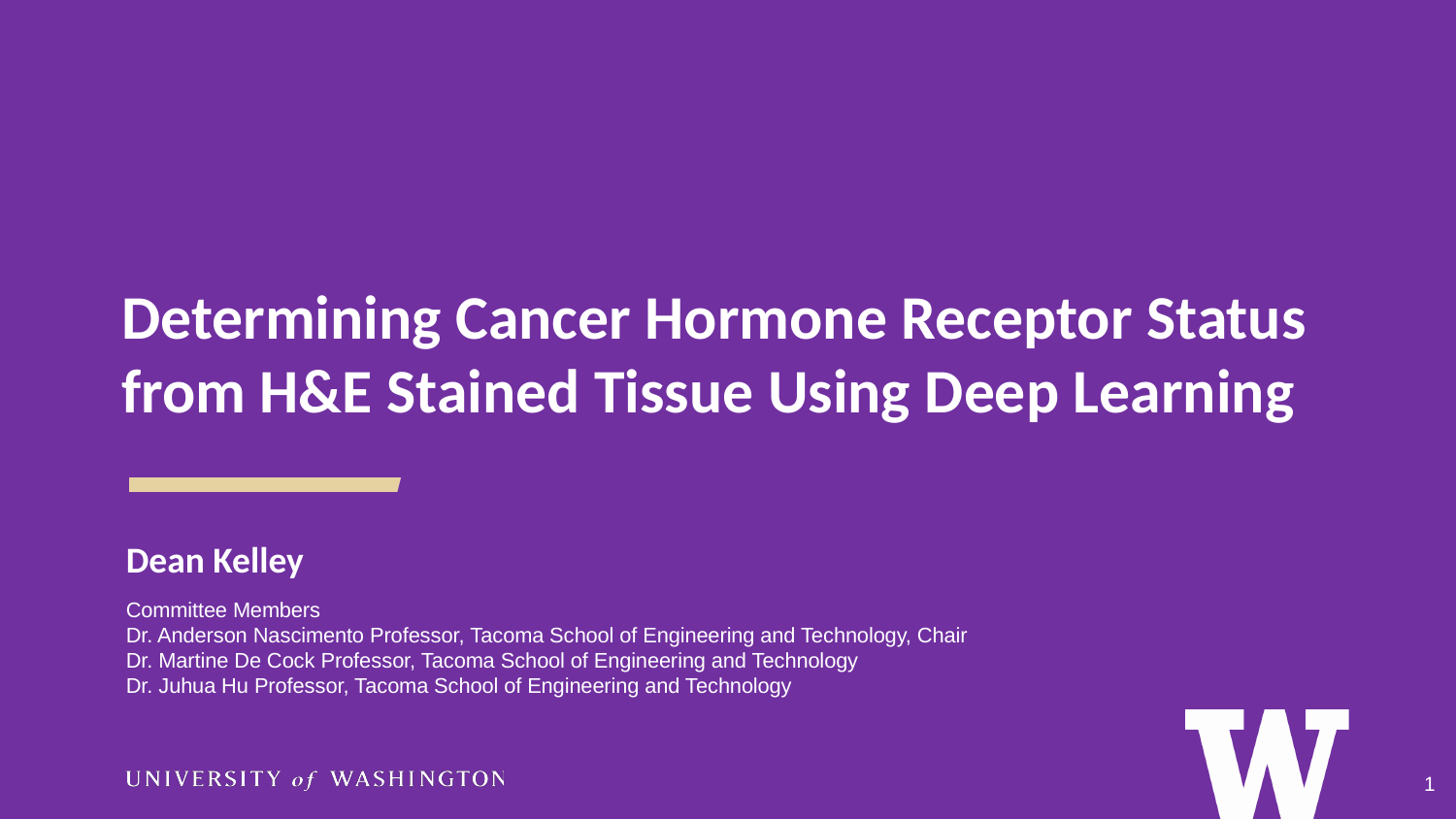

Determining Cancer Hormone Receptor Status from H&E Stained Tissue Using Deep Learning
Dean Kelley
Committee Members
Dr. Anderson Nascimento Professor, Tacoma School of Engineering and Technology, Chair
Dr. Martine De Cock Professor, Tacoma School of Engineering and Technology
Dr. Juhua Hu Professor, Tacoma School of Engineering and Technology
1